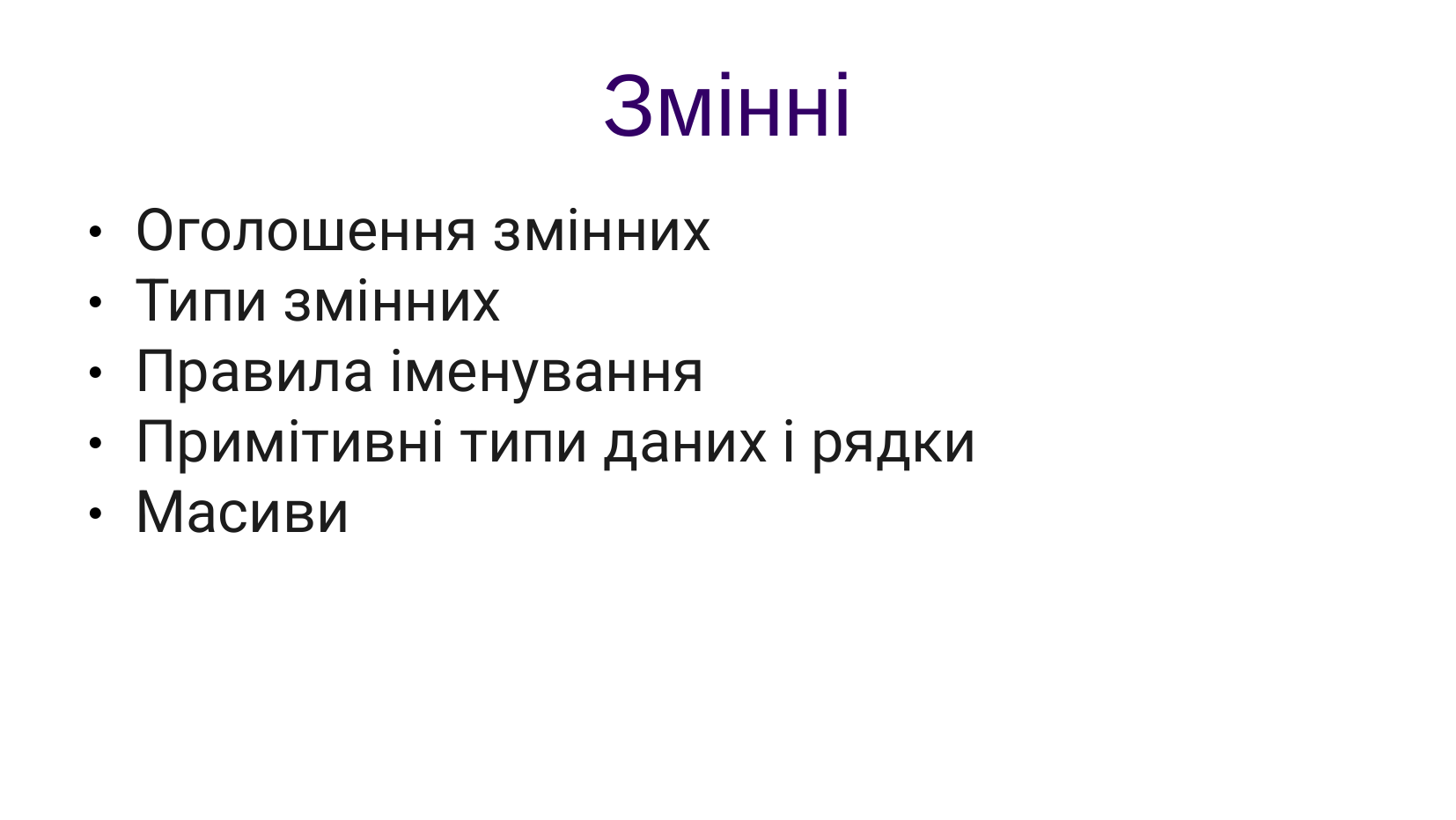

Змінні
Оголошення змінних
Типи змінних
Правила іменування
Примітивні типи даних і рядки
Масиви